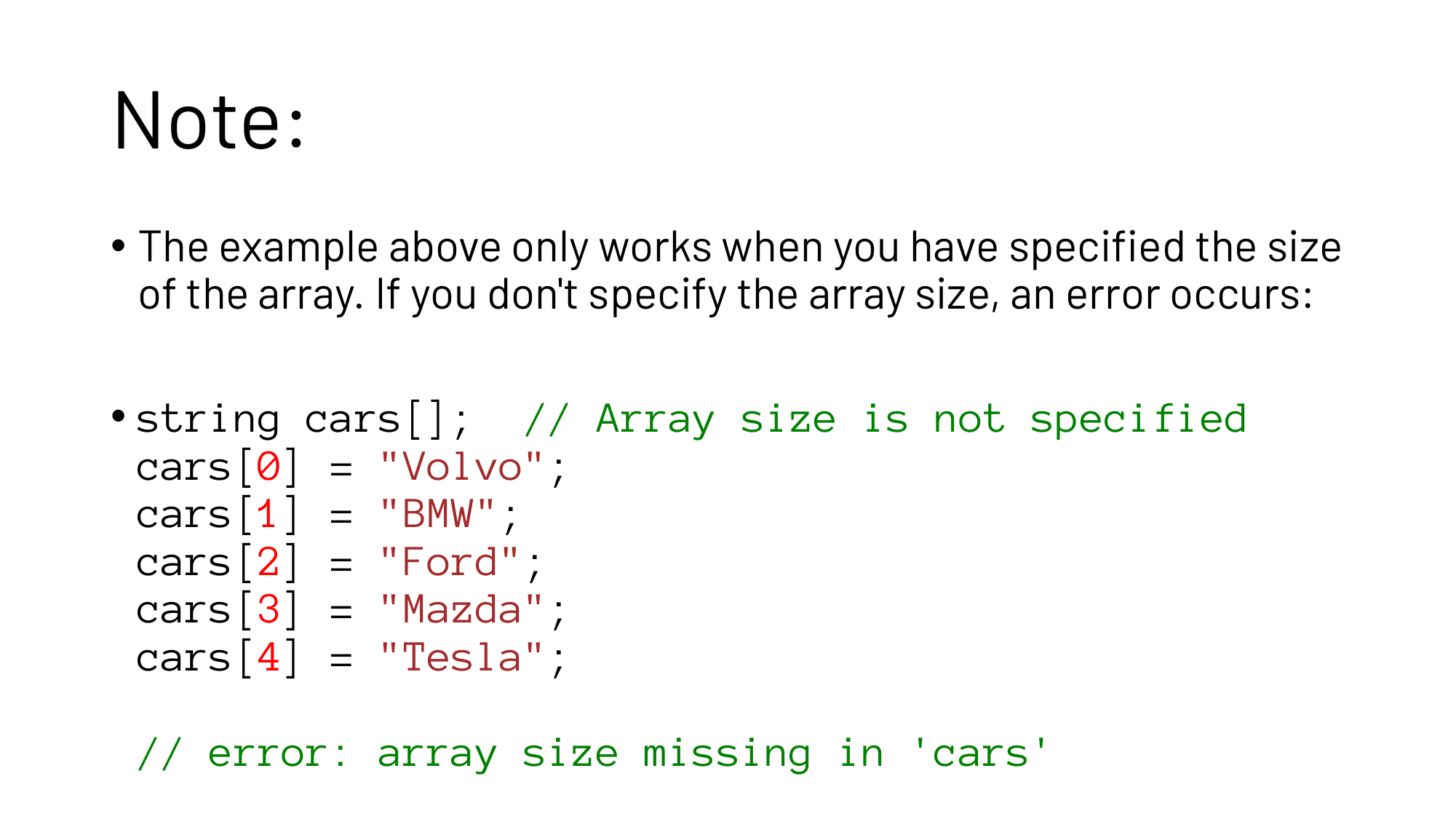

# Note:
The example above only works when you have specified the size of the array. If you don't specify the array size, an error occurs:

string cars[];  // Array size is not specified
cars[0] = "Volvo";
cars[1] = "BMW";
cars[2] = "Ford";
cars[3] = "Mazda";
cars[4] = "Tesla";
// error: array size missing in 'cars'